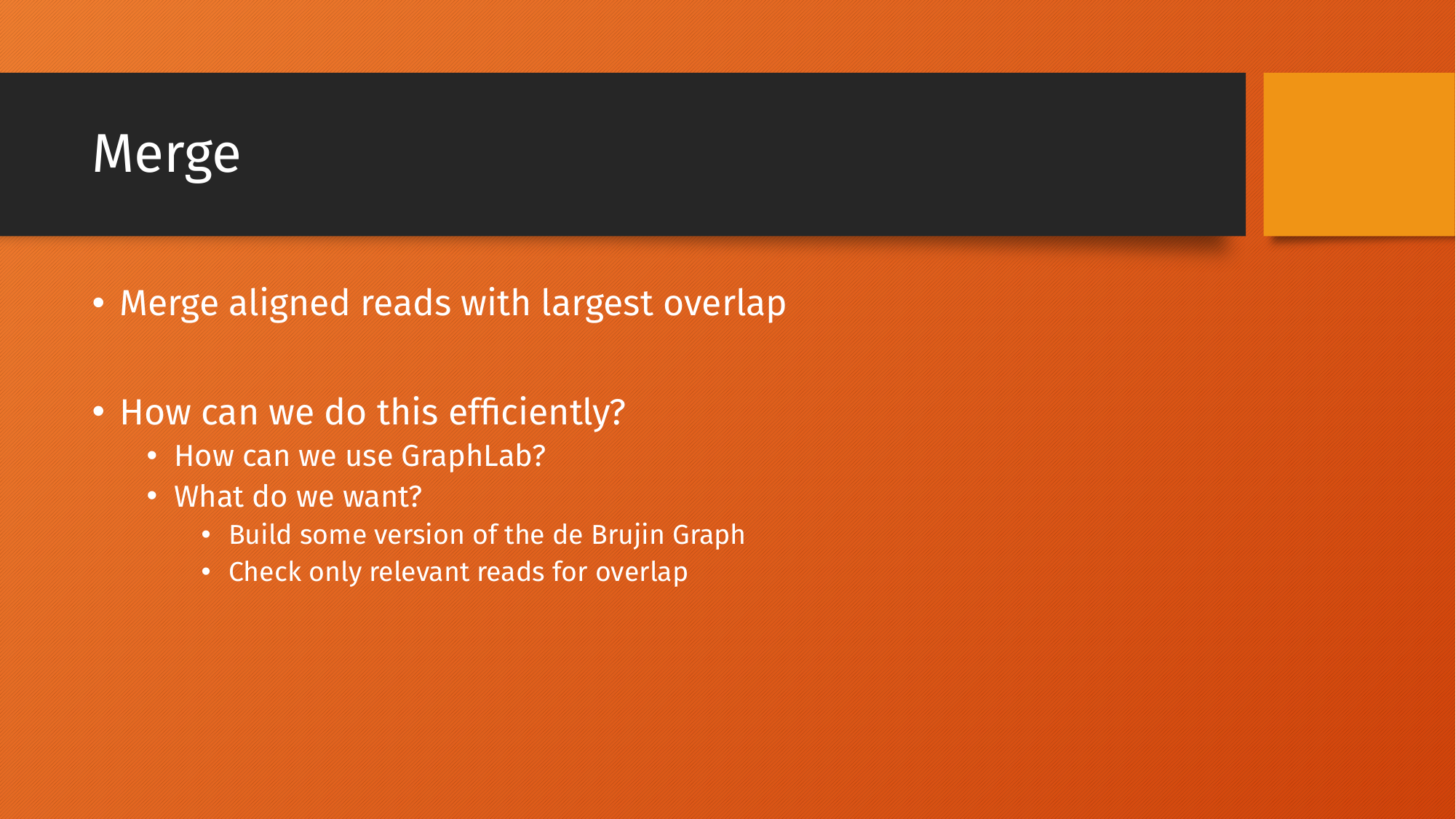

# Merge
Merge aligned reads with largest overlap

How can we do this efficiently?
How can we use GraphLab?
What do we want?
Build some version of the de Brujin Graph
Check only relevant reads for overlap